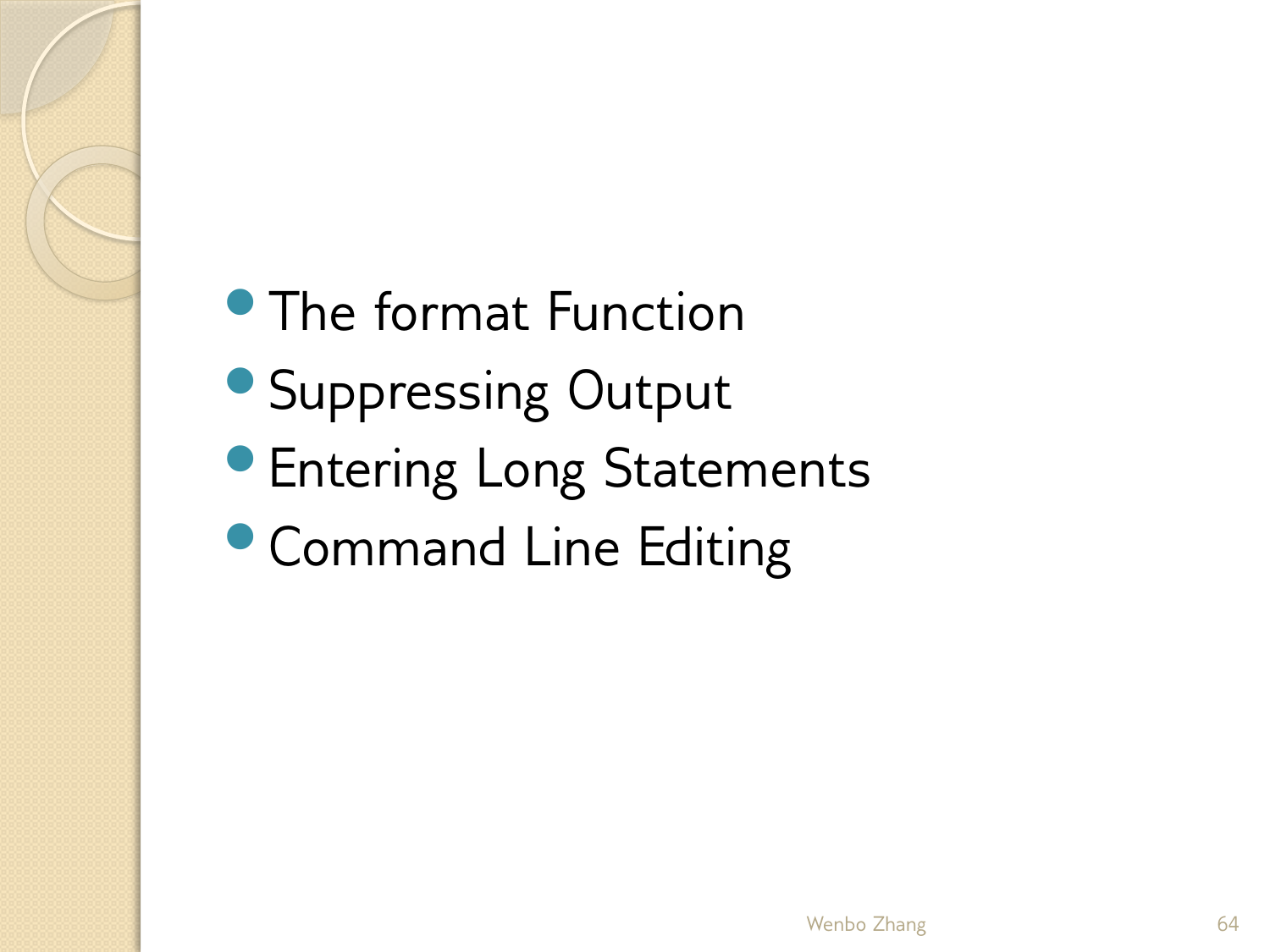

#
The format Function
Suppressing Output
Entering Long Statements
Command Line Editing
Wenbo Zhang
64